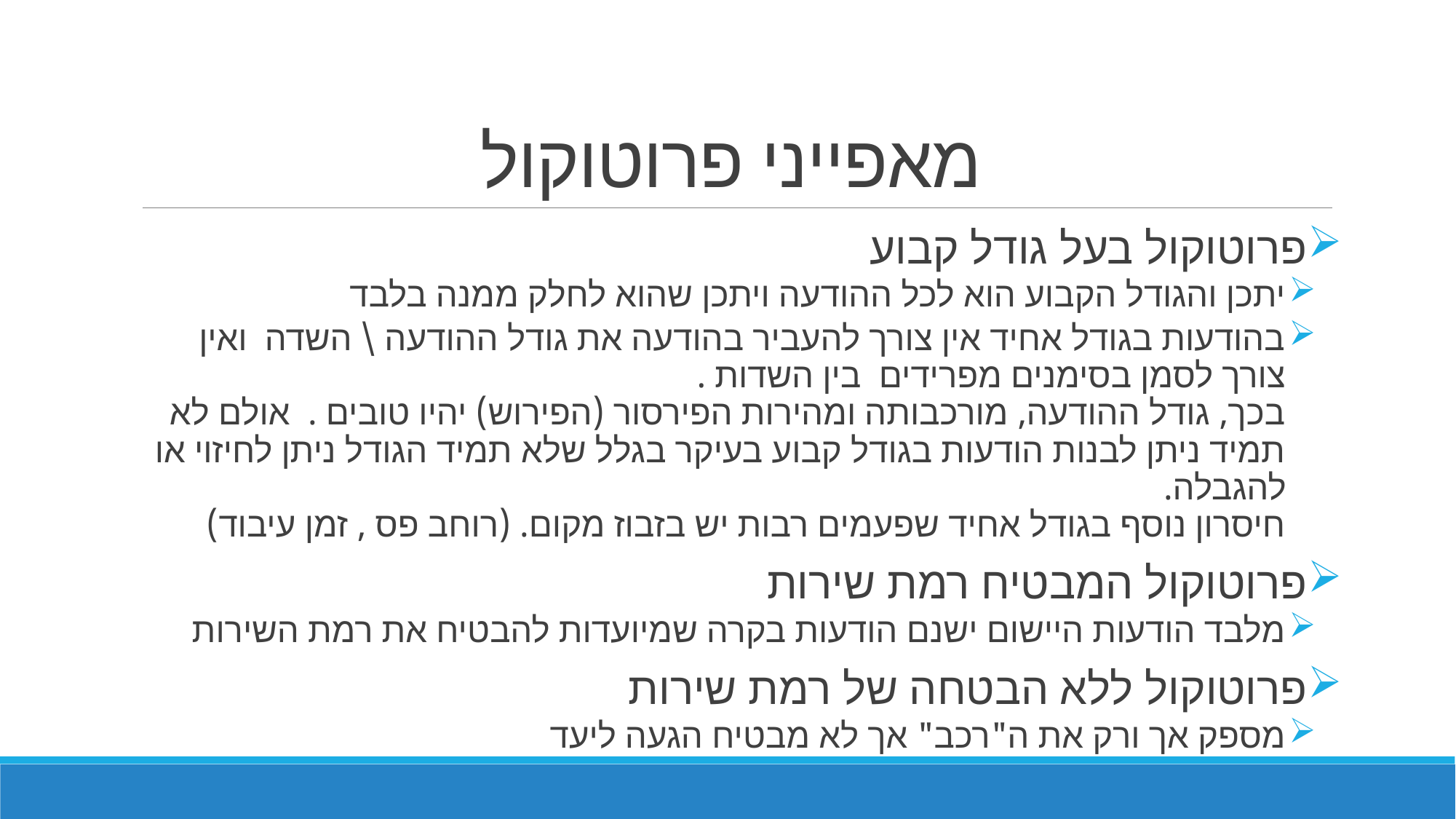

# מאפייני פרוטוקול
פרוטוקול בעל גודל קבוע
יתכן והגודל הקבוע הוא לכל ההודעה ויתכן שהוא לחלק ממנה בלבד
בהודעות בגודל אחיד אין צורך להעביר בהודעה את גודל ההודעה \ השדה  ואין צורך לסמן בסימנים מפרידים  בין השדות .
בכך, גודל ההודעה, מורכבותה ומהירות הפירסור (הפירוש) יהיו טובים .  אולם לא תמיד ניתן לבנות הודעות בגודל קבוע בעיקר בגלל שלא תמיד הגודל ניתן לחיזוי או להגבלה.
חיסרון נוסף בגודל אחיד שפעמים רבות יש בזבוז מקום. (רוחב פס , זמן עיבוד)
פרוטוקול המבטיח רמת שירות
מלבד הודעות היישום ישנם הודעות בקרה שמיועדות להבטיח את רמת השירות
פרוטוקול ללא הבטחה של רמת שירות
מספק אך ורק את ה"רכב" אך לא מבטיח הגעה ליעד